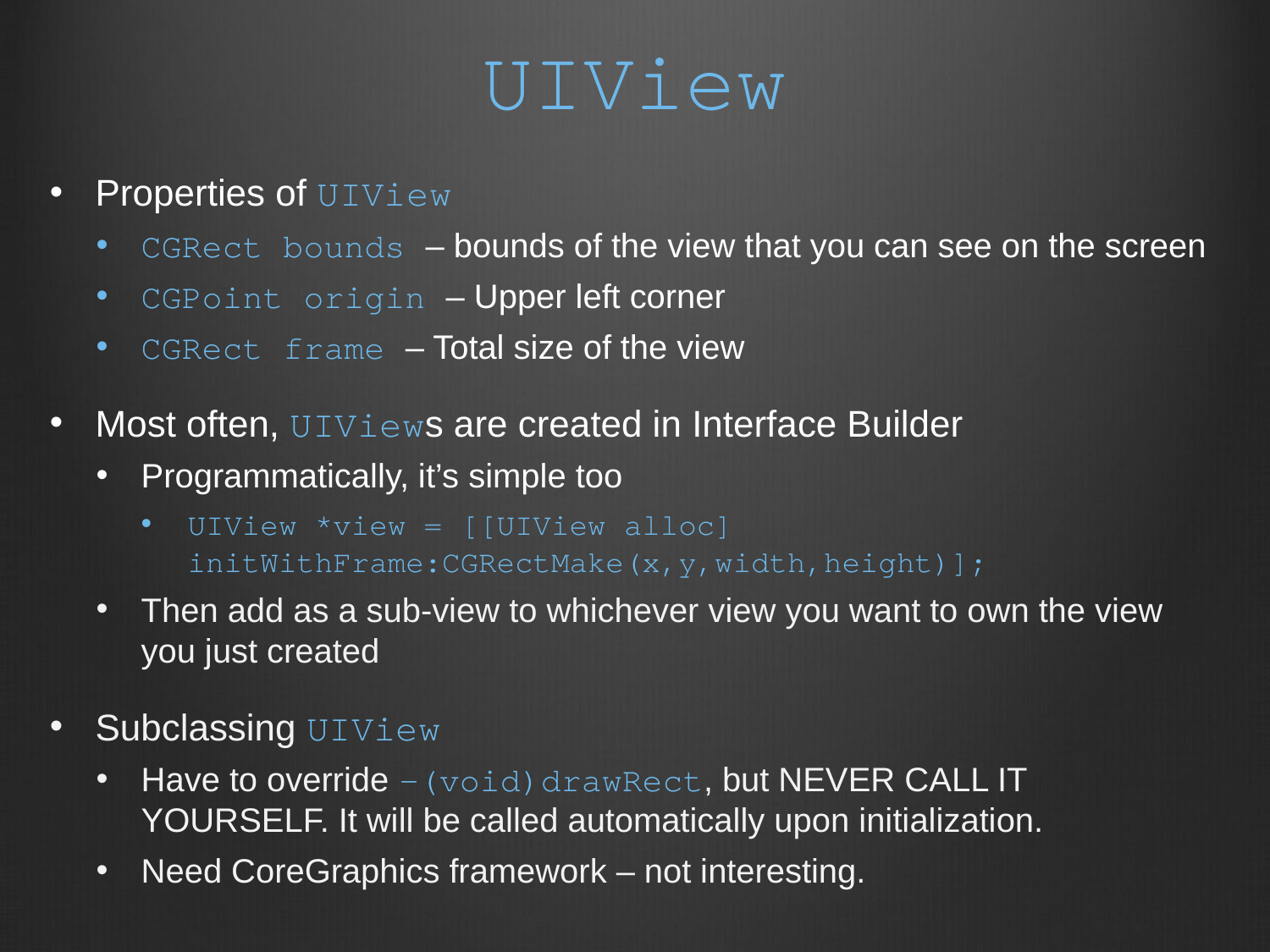

# UIView
Properties of UIView
CGRect bounds – bounds of the view that you can see on the screen
CGPoint origin – Upper left corner
CGRect frame – Total size of the view
Most often, UIViews are created in Interface Builder
Programmatically, it’s simple too
UIView *view = [[UIView alloc] initWithFrame:CGRectMake(x,y,width,height)];
Then add as a sub-view to whichever view you want to own the view you just created
Subclassing UIView
Have to override –(void)drawRect, but NEVER CALL IT YOURSELF. It will be called automatically upon initialization.
Need CoreGraphics framework – not interesting.